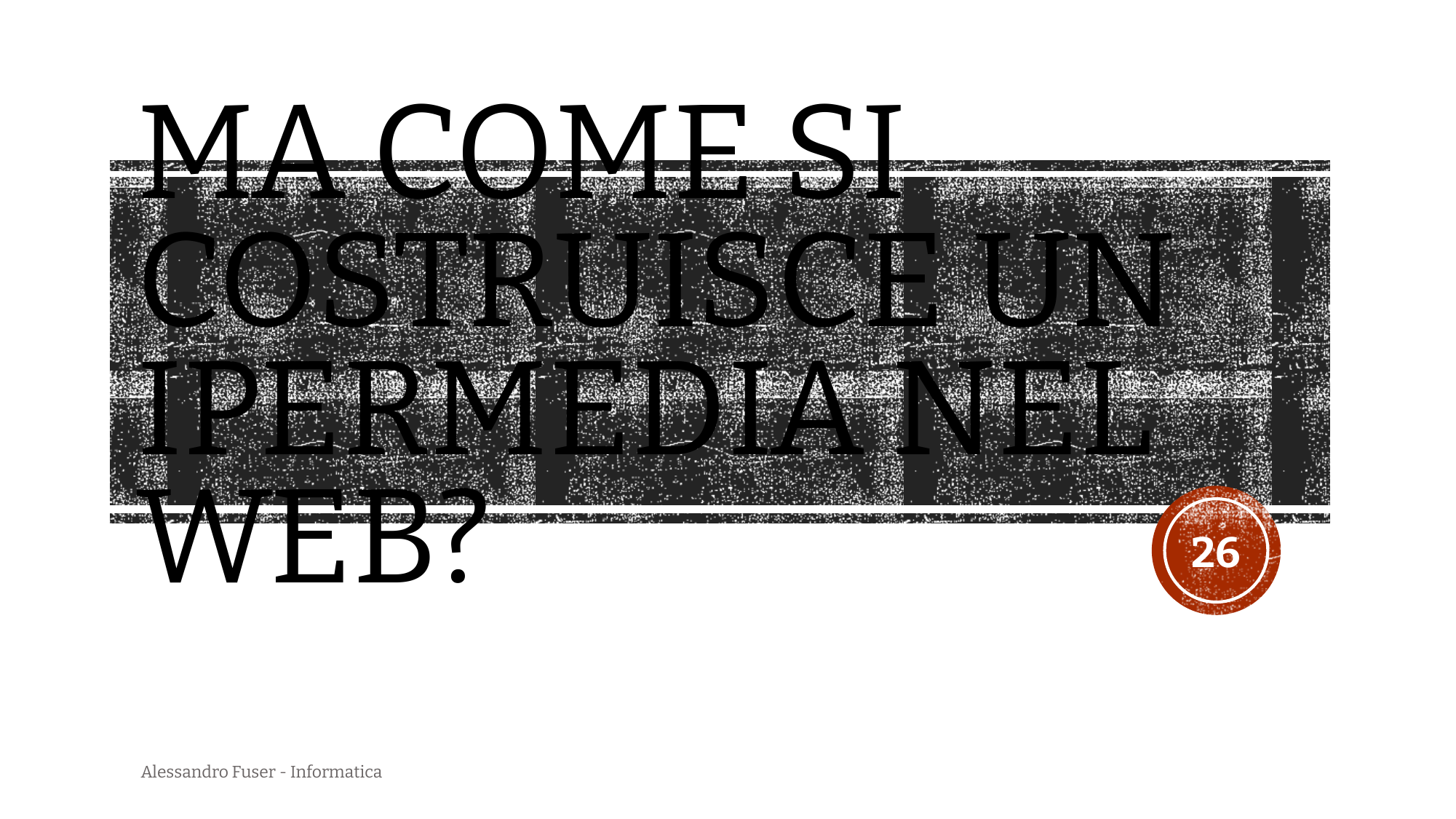

# Ma come si costruisce un ipermedia nel web?
26

Alessandro Fuser - Informatica